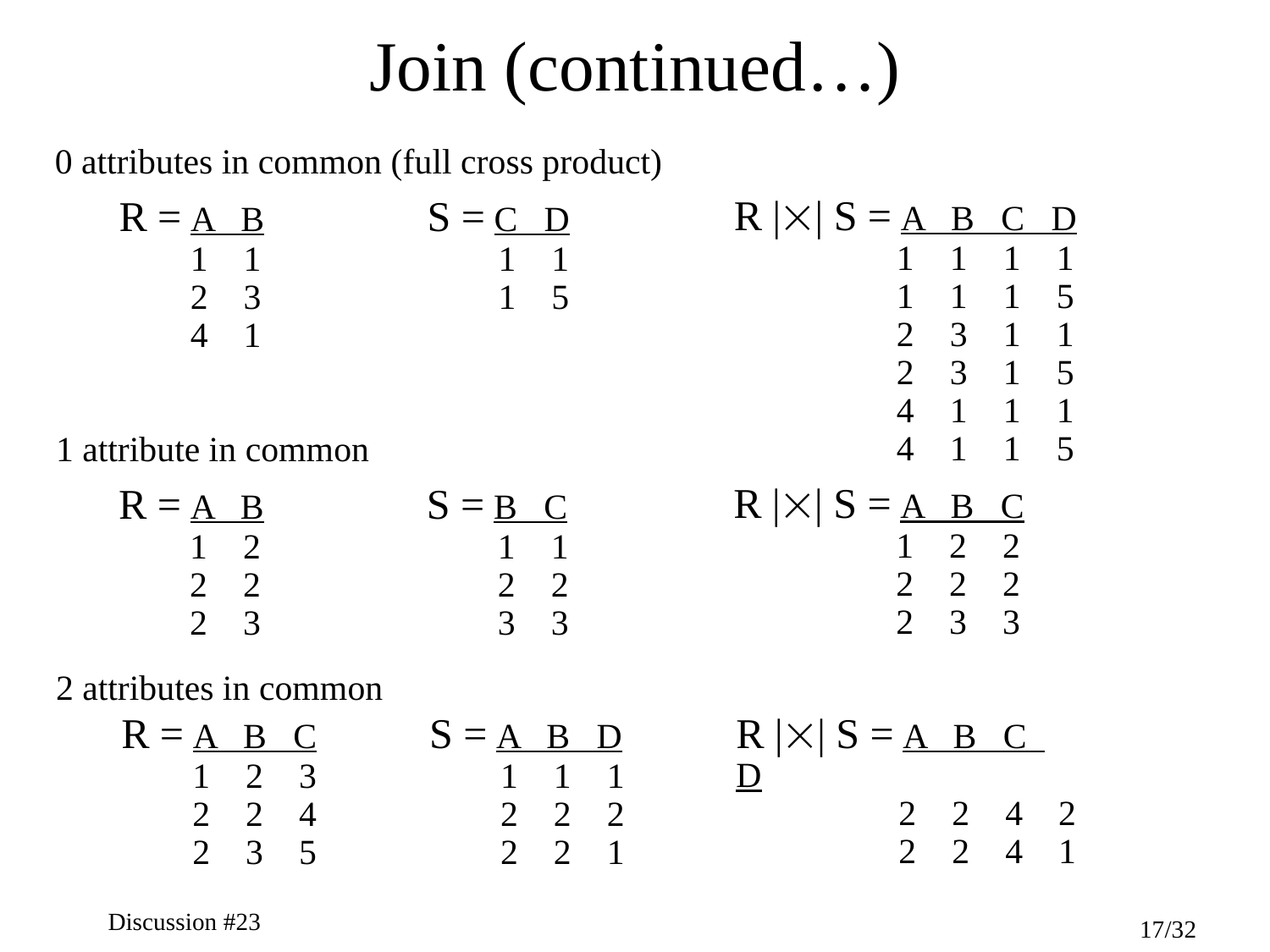

# Join (continued…)
0 attributes in common (full cross product)
R |×| S = A   B   C   D
	    1    1    1    1
	    1    1    1    5
	    2    3    1    1
	    2    3    1    5
	    4    1    1    1
	    4    1    1    5
R = A   B
        1    1
        2    3
        4    1
S = C   D
        1    1
        1    5
1 attribute in common
R |×| S = A   B   C
	    1    2    2
	    2    2    2
	    2    3    3
R = A   B
        1    2
        2    2
        2    3
S = B   C
        1    1
        2    2
        3    3
2 attributes in common
R |×| S = A   B   C   D
	    2    2    4    2
	    2    2    4    1
R = A   B   C
        1    2    3
        2    2    4
        2    3    5
S = A   B   D
        1    1    1
        2    2    2
        2    2    1

Discussion #23
17/32